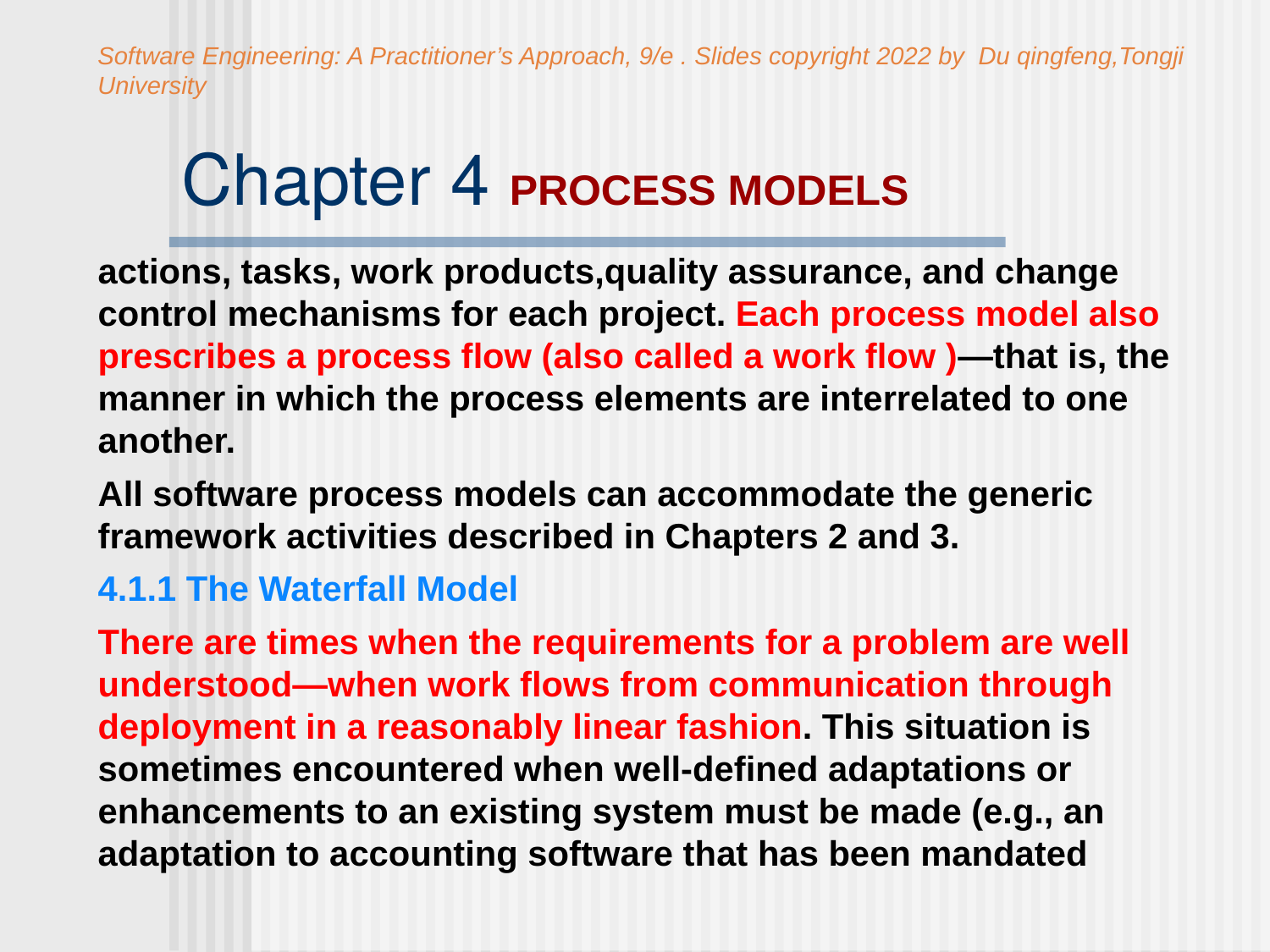

Software Engineering: A Practitioner’s Approach, 9/e . Slides copyright 2022 by  Du qingfeng,Tongji University
# Chapter 4 PROCESS MODELS
actions, tasks, work products,quality assurance, and change control mechanisms for each project. Each process model also prescribes a process flow (also called a work flow )—that is, the manner in which the process elements are interrelated to one another.
All software process models can accommodate the generic framework activities described in Chapters 2 and 3.
4.1.1 The Waterfall Model
There are times when the requirements for a problem are well understood—when work flows from communication through deployment in a reasonably linear fashion. This situation is sometimes encountered when well-defined adaptations or enhancements to an existing system must be made (e.g., an adaptation to accounting software that has been mandated

3